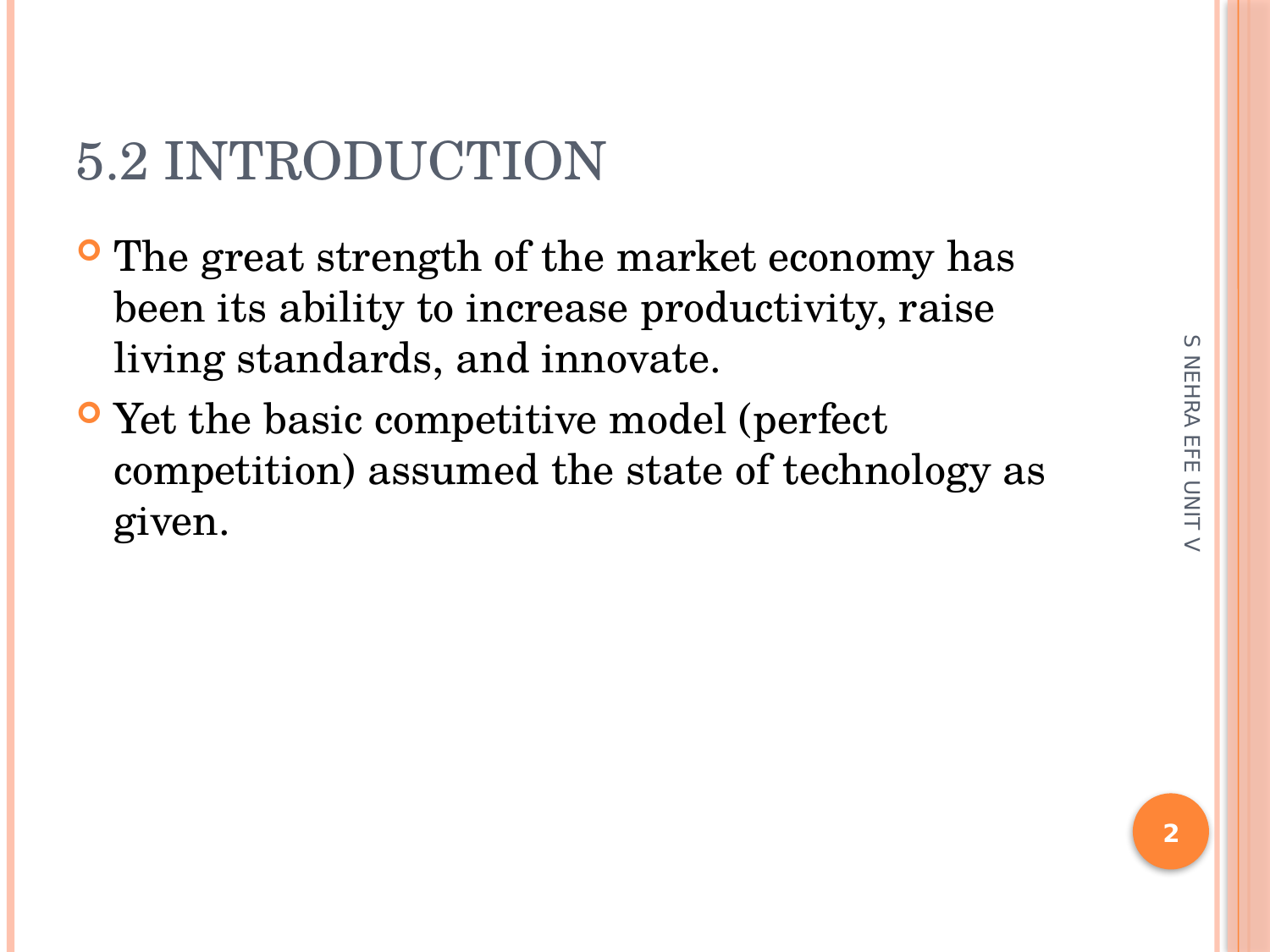

# 5.2 introduction
The great strength of the market economy has been its ability to increase productivity, raise living standards, and innovate.
Yet the basic competitive model (perfect competition) assumed the state of technology as given.
S NEHRA EFE UNIT V
2